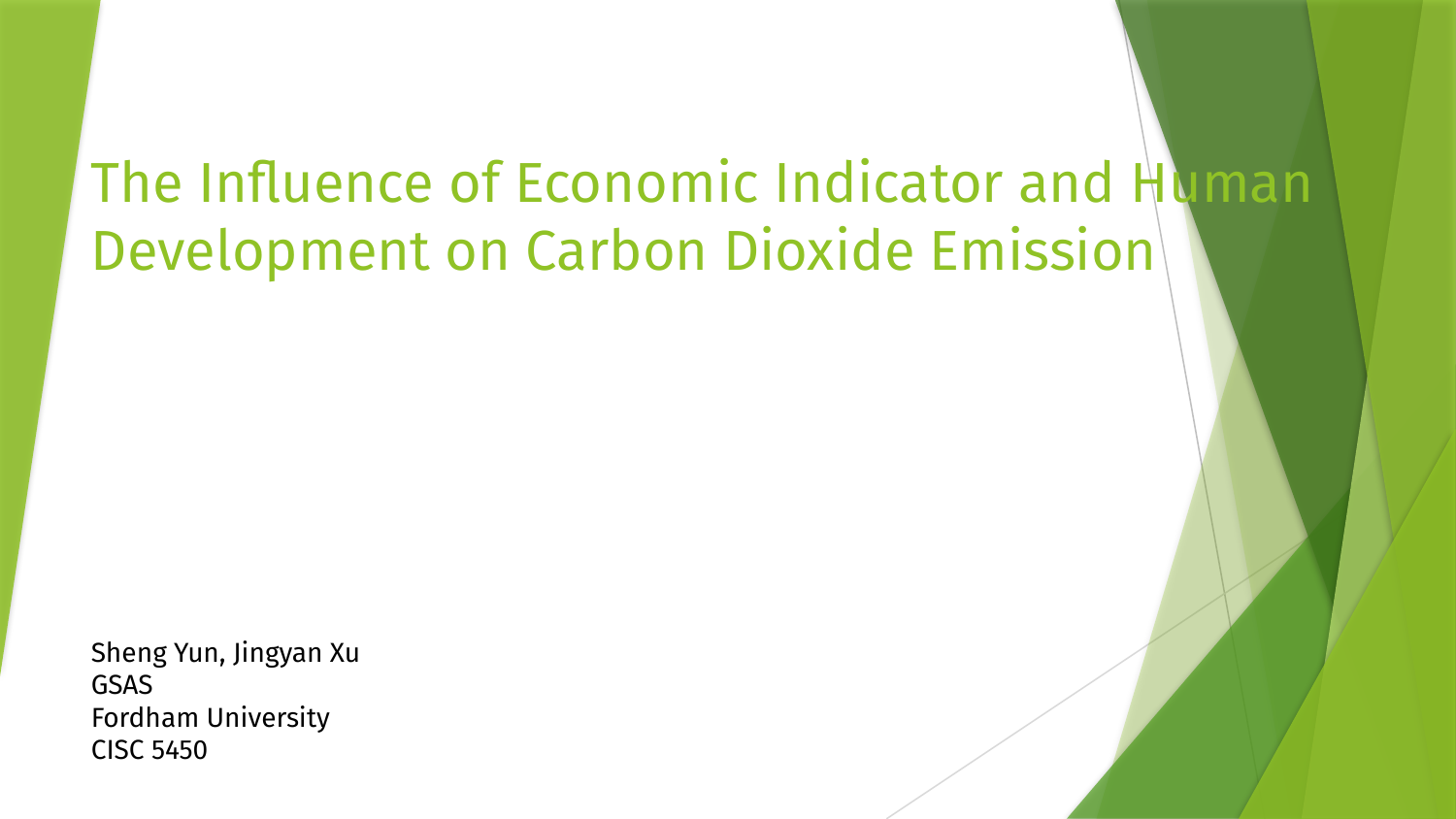

# The Influence of Economic Indicator and Human Development on Carbon Dioxide Emission
Sheng Yun, Jingyan Xu
GSAS
Fordham University
CISC 5450